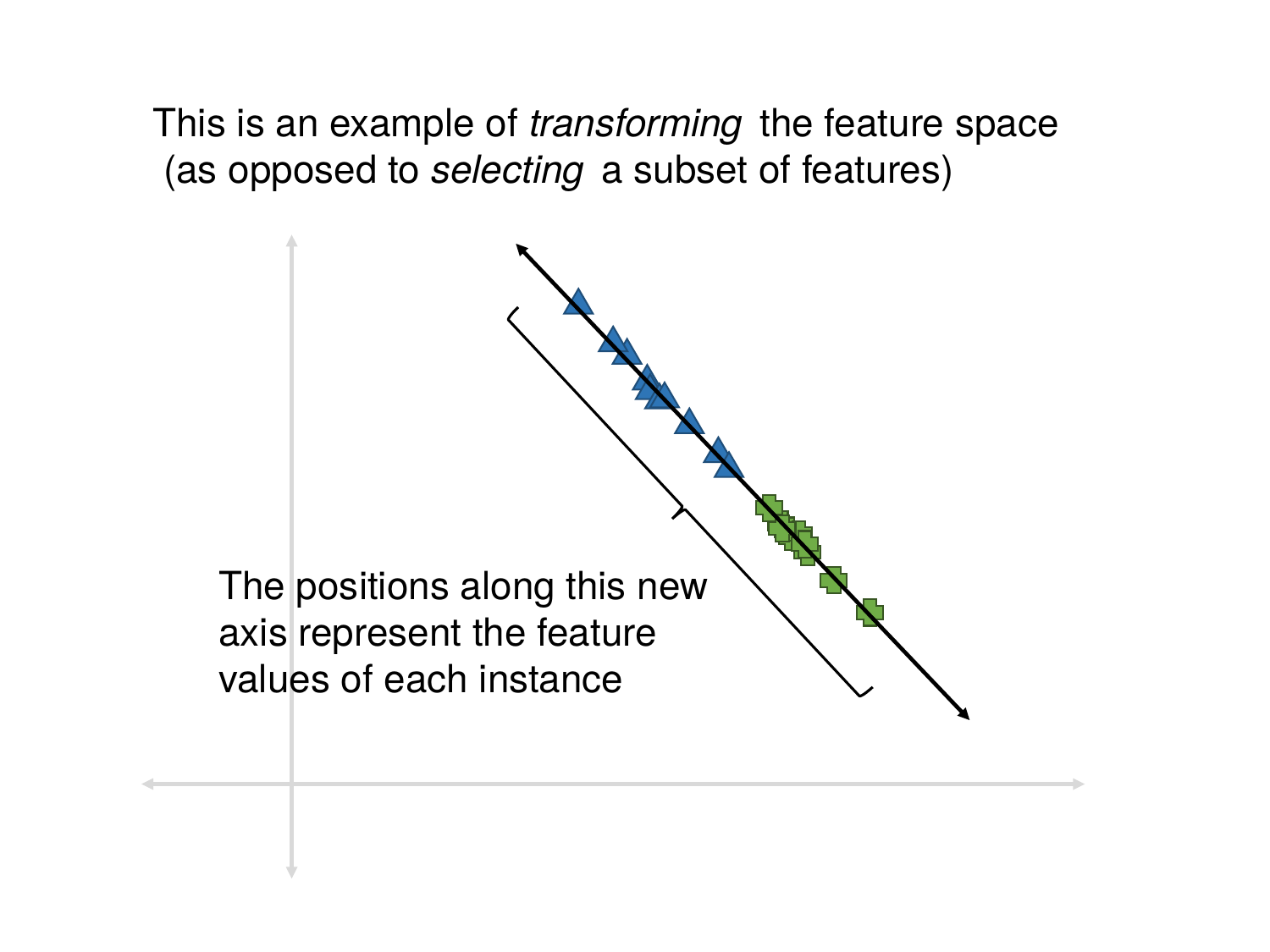

This is an example of transforming  the feature space
 (as opposed to selecting  a subset of features)

The positions along this new axis represent the feature values of each instance